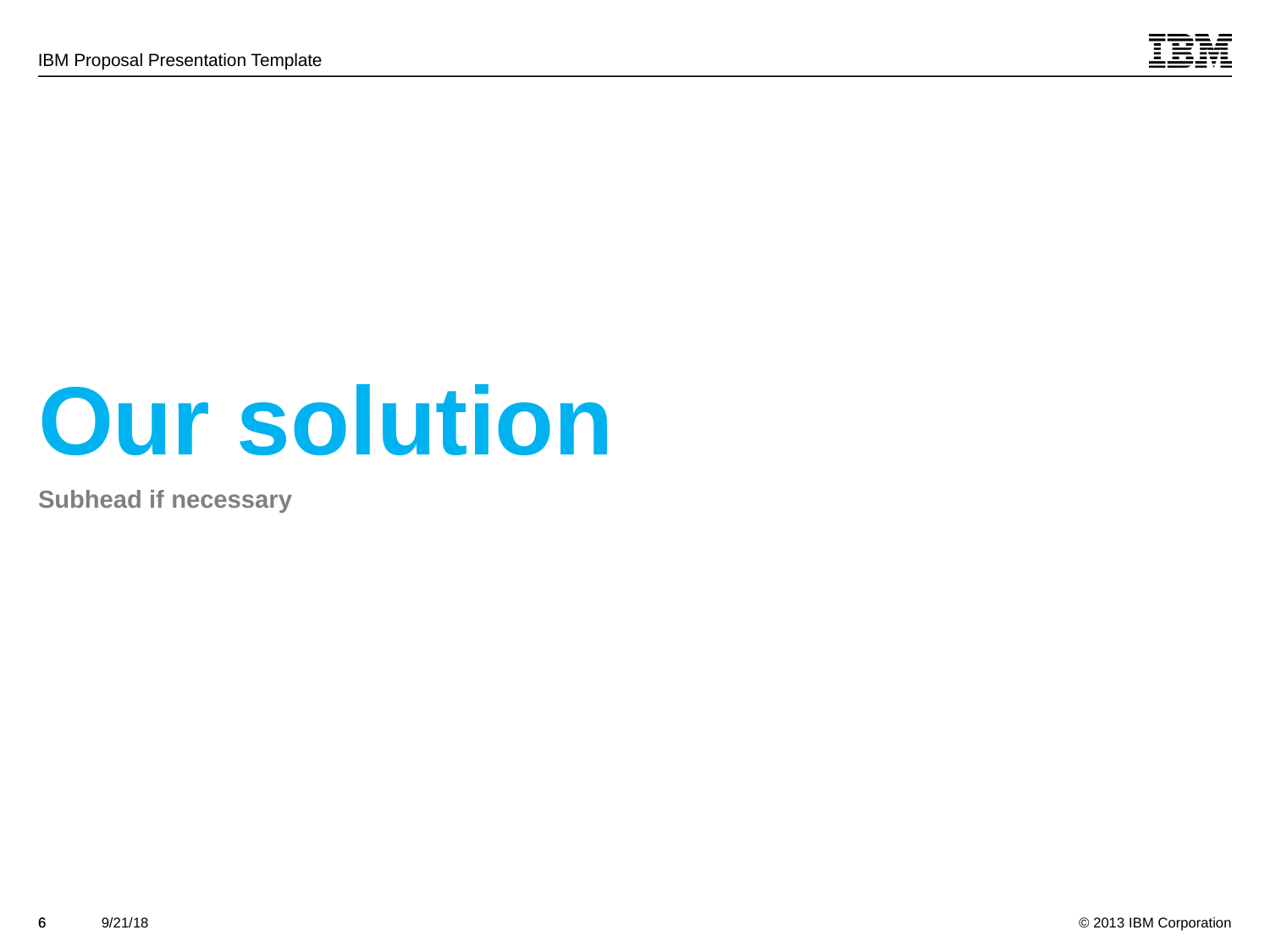

# Our solution
Subhead if necessary
6
6